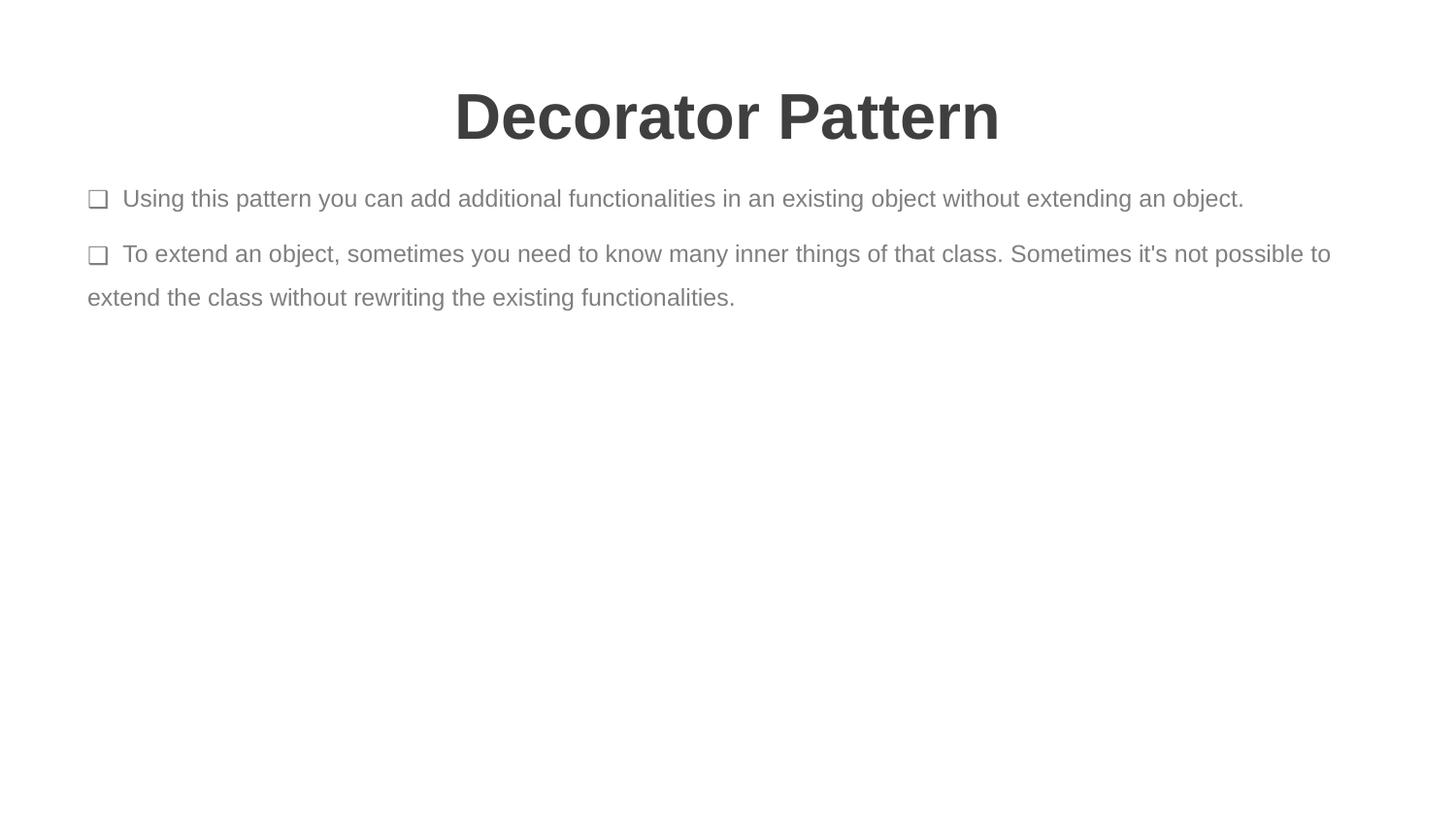

# Decorator Pattern
  Using this pattern you can add additional functionalities in an existing object without extending an object.
  To extend an object, sometimes you need to know many inner things of that class. Sometimes it's not possible to extend the class without rewriting the existing functionalities.